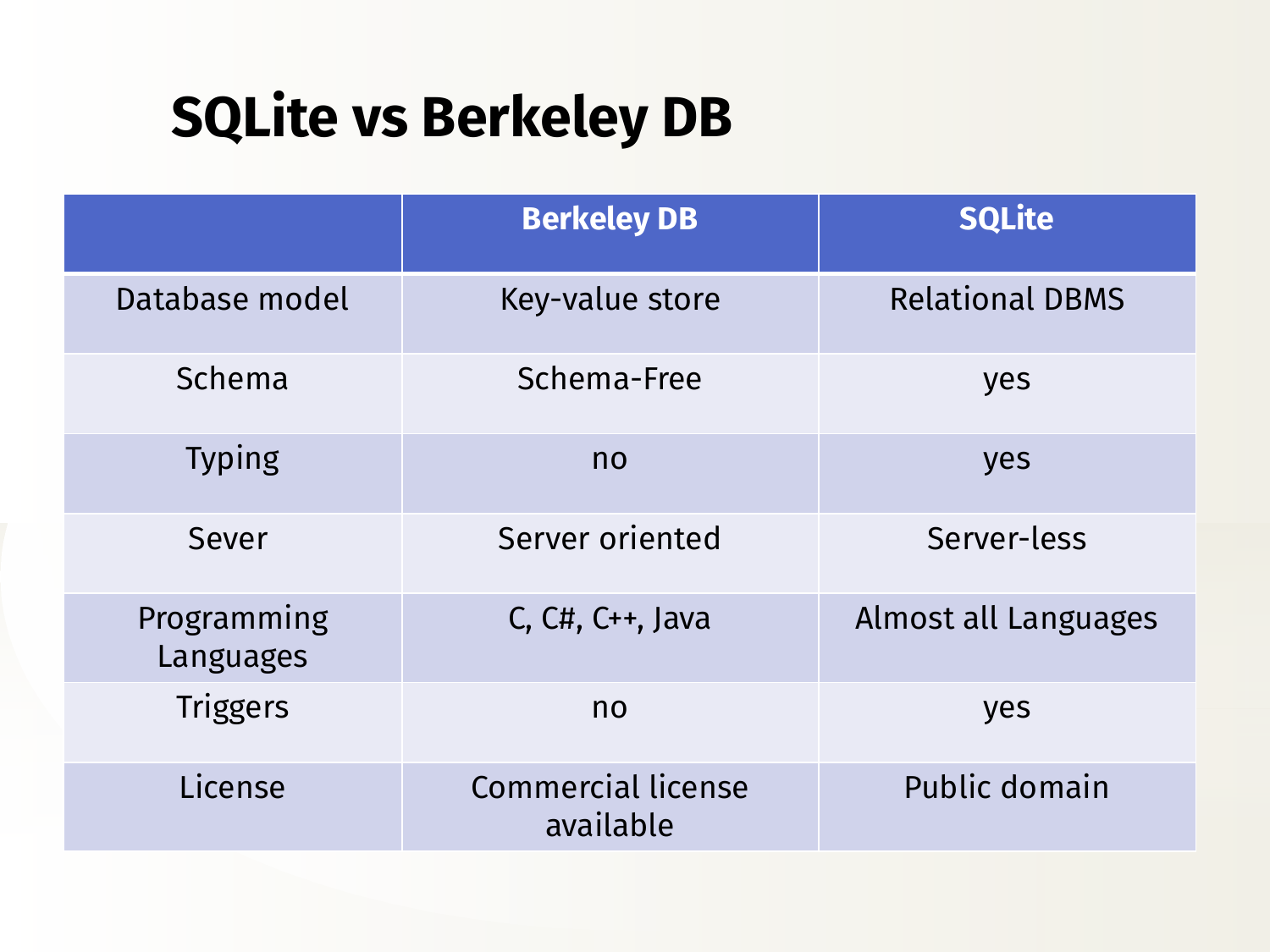

SQLite vs Berkeley DB
|  | Berkeley DB | SQLite |
| --- | --- | --- |
| Database model | Key-value store | Relational DBMS |
| Schema | Schema-Free | yes |
| Typing | no | yes |
| Sever | Server oriented | Server-less |
| Programming Languages | C, C#, C++, Java | Almost all Languages |
| Triggers | no | yes |
| License | Commercial license available | Public domain |